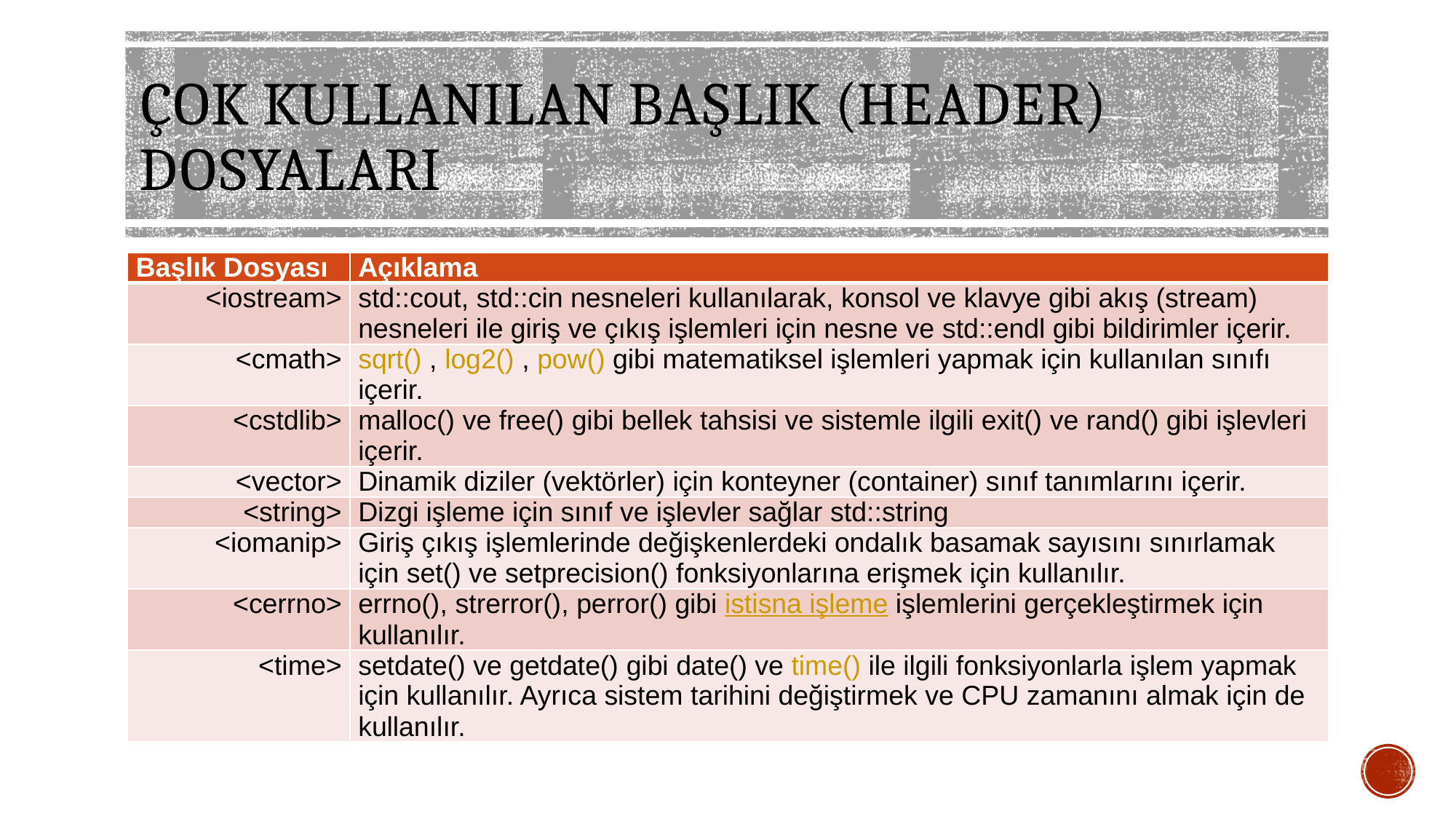

# ÇOK KULLANILAN BAŞLIK (HEADER) DOSYALARI
| Başlık Dosyası | Açıklama |
| --- | --- |
| <iostream> | std::cout, std::cin nesneleri kullanılarak, konsol ve klavye gibi akış (stream) nesneleri ile giriş ve çıkış işlemleri için nesne ve std::endl gibi bildirimler içerir. |
| <cmath> | sqrt() , log2() , pow() gibi matematiksel işlemleri yapmak için kullanılan sınıfı içerir. |
| <cstdlib> | malloc() ve free() gibi bellek tahsisi ve sistemle ilgili exit() ve rand() gibi işlevleri içerir. |
| <vector> | Dinamik diziler (vektörler) için konteyner (container) sınıf tanımlarını içerir. |
| <string> | Dizgi işleme için sınıf ve işlevler sağlar std::string |
| <iomanip> | Giriş çıkış işlemlerinde değişkenlerdeki ondalık basamak sayısını sınırlamak için set() ve setprecision() fonksiyonlarına erişmek için kullanılır. |
| <cerrno> | errno(), strerror(), perror() gibi istisna işleme işlemlerini gerçekleştirmek için kullanılır. |
| <time> | setdate() ve getdate() gibi date() ve time() ile ilgili fonksiyonlarla işlem yapmak için kullanılır. Ayrıca sistem tarihini değiştirmek ve CPU zamanını almak için de kullanılır. |